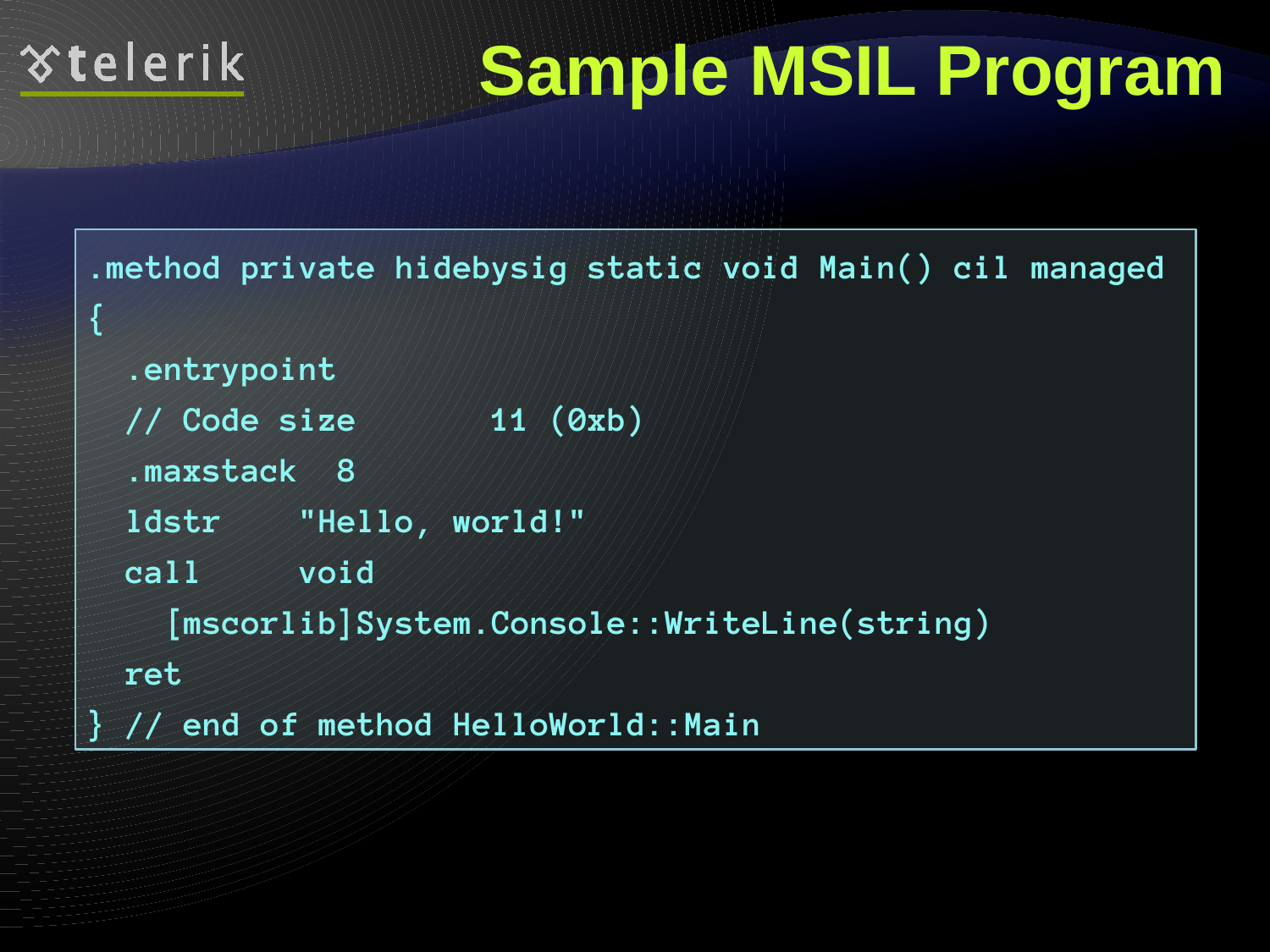

# Sample MSIL Program
.method private hidebysig static void Main() cil managed
{
  .entrypoint
  // Code size       11 (0xb)
  .maxstack  8
  ldstr    "Hello, world!"
  call     void
    [mscorlib]System.Console::WriteLine(string)
  ret
} // end of method HelloWorld::Main